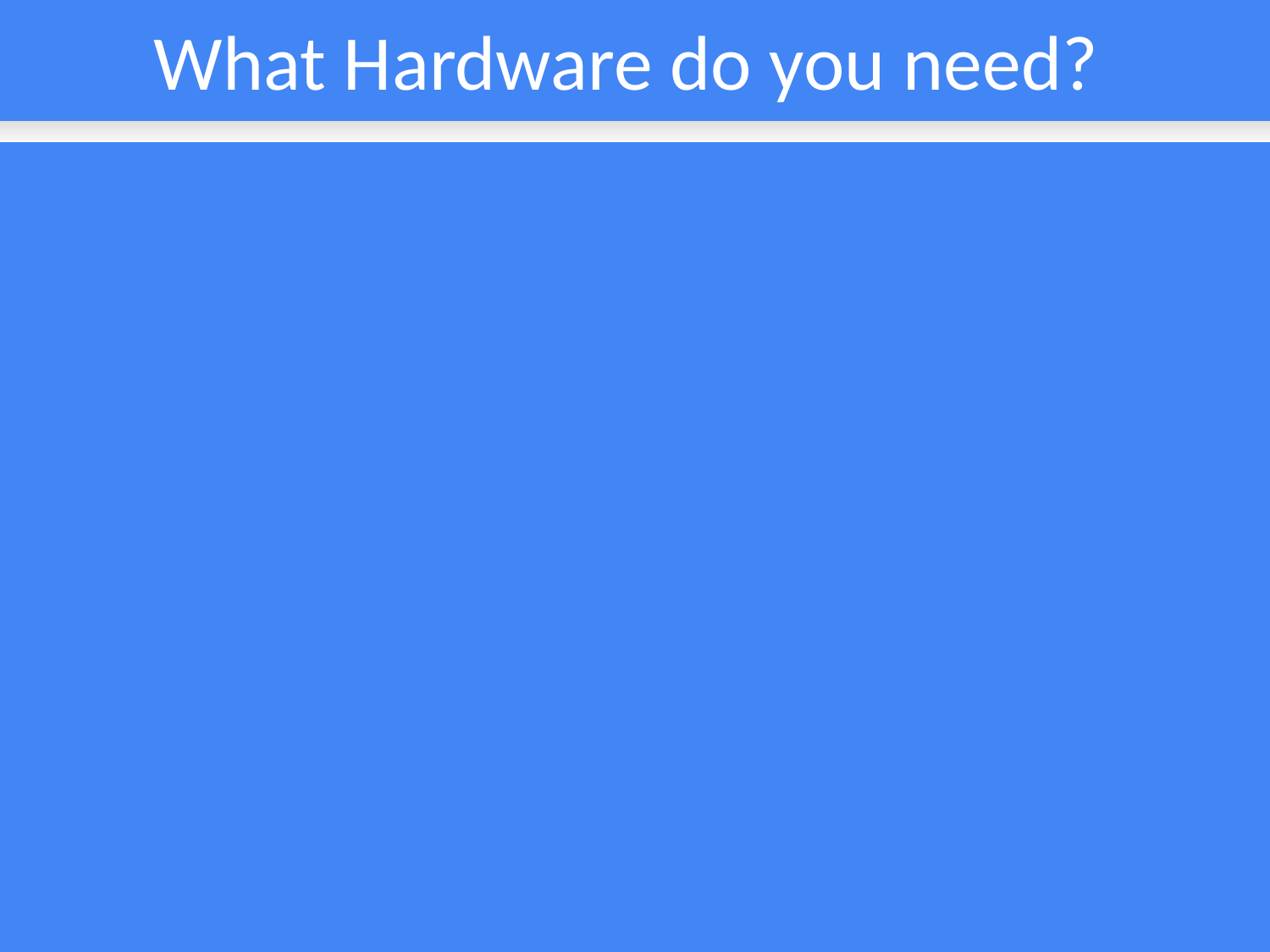

What Hardware do you need?
Hardware
Raspberry Pi.
HackRF unit.
RTL_Dongle.
Raspberry Pi Battery Management.
Input and output Band Pass filter.